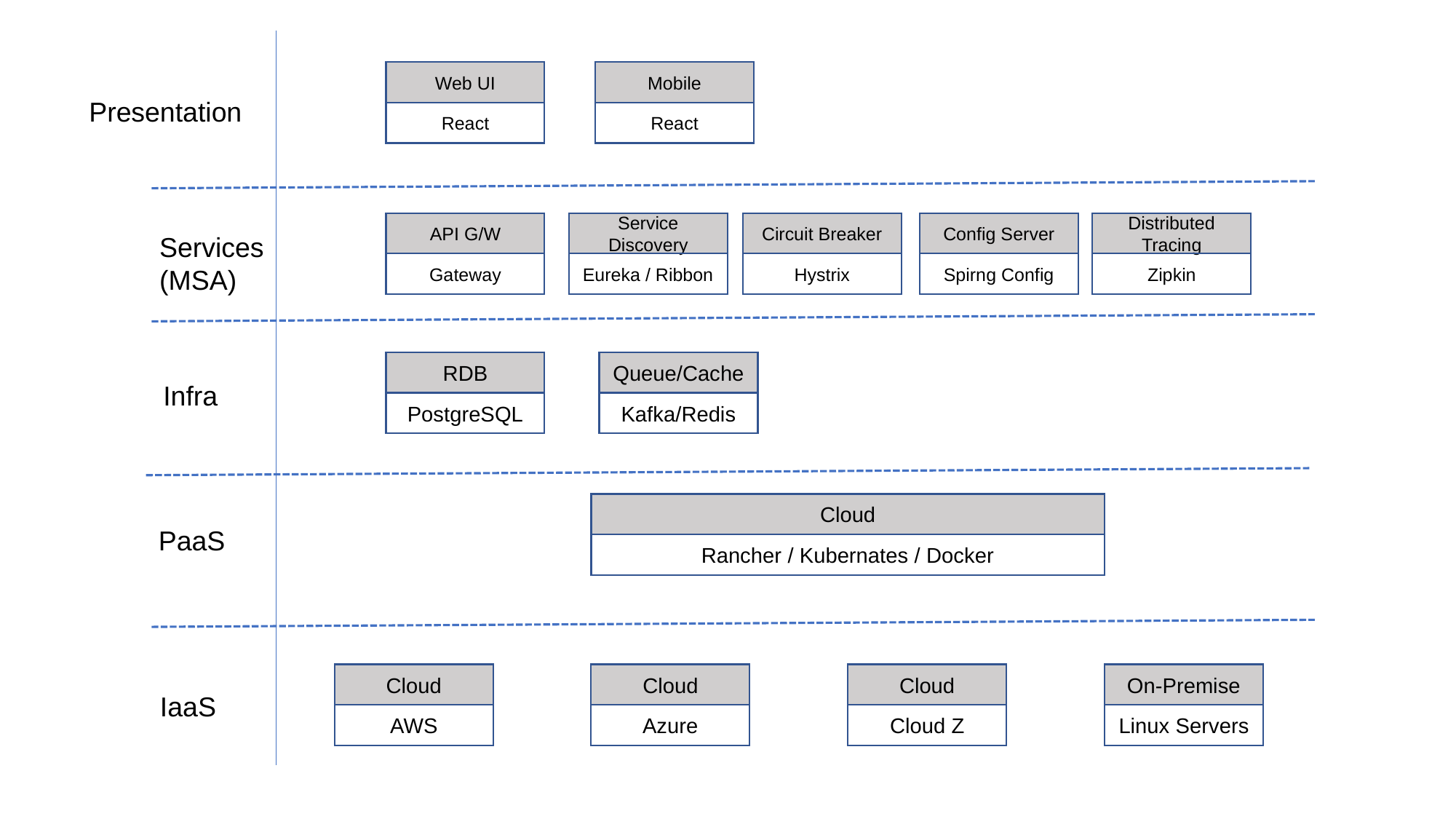

Web UI
Mobile
React
React
Presentation
API G/W
Gateway
Service Discovery
Eureka / Ribbon
Circuit Breaker
Hystrix
Config Server
Spirng Config
Distributed Tracing
Zipkin
Services
(MSA)
RDB
PostgreSQL
Queue/Cache
Kafka/Redis
Infra
Cloud
Rancher / Kubernates / Docker
PaaS
Cloud
AWS
Cloud
Azure
Cloud
Cloud Z
On-Premise
Linux Servers
IaaS